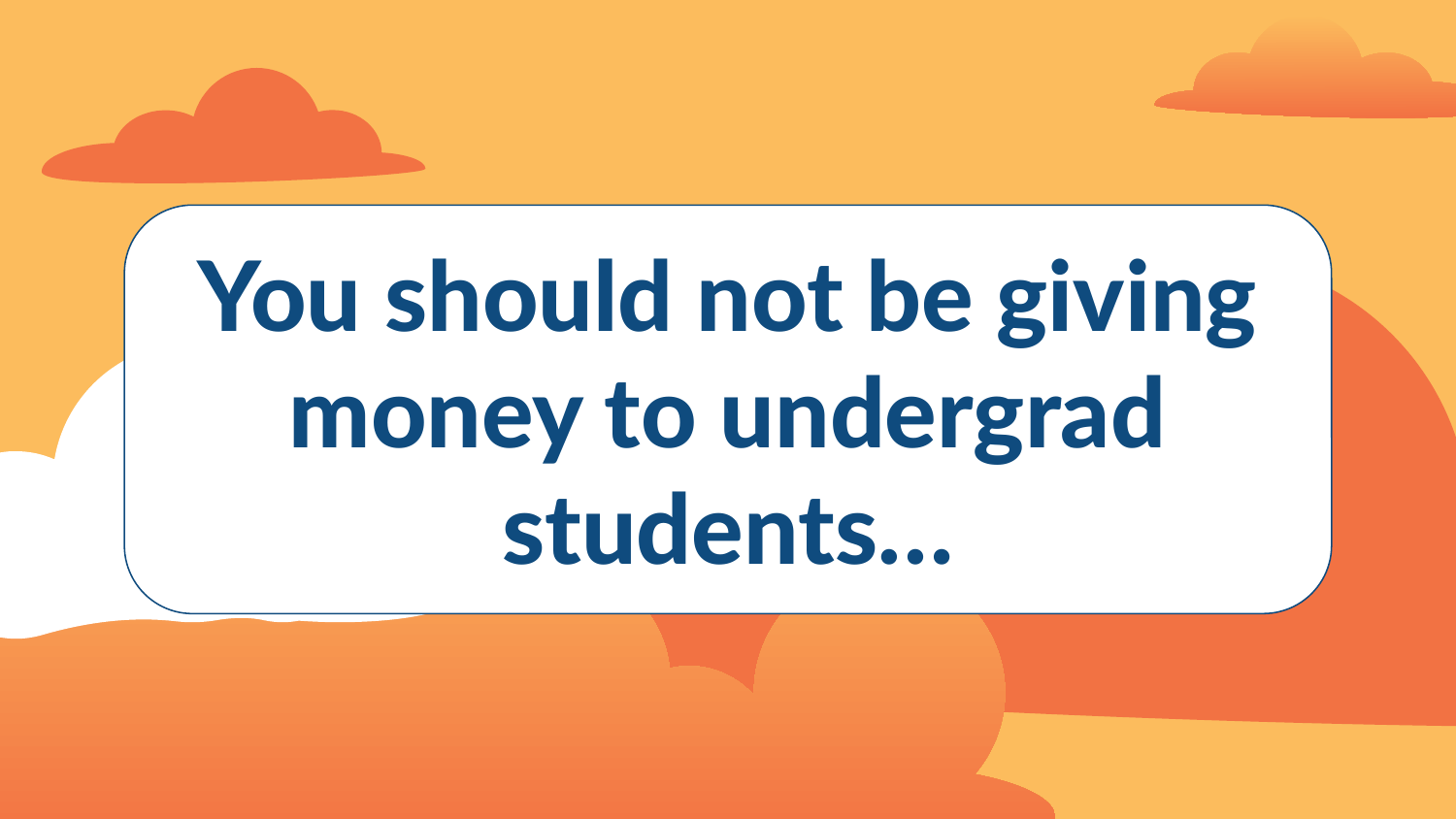

# You should not be giving money to undergrad students…